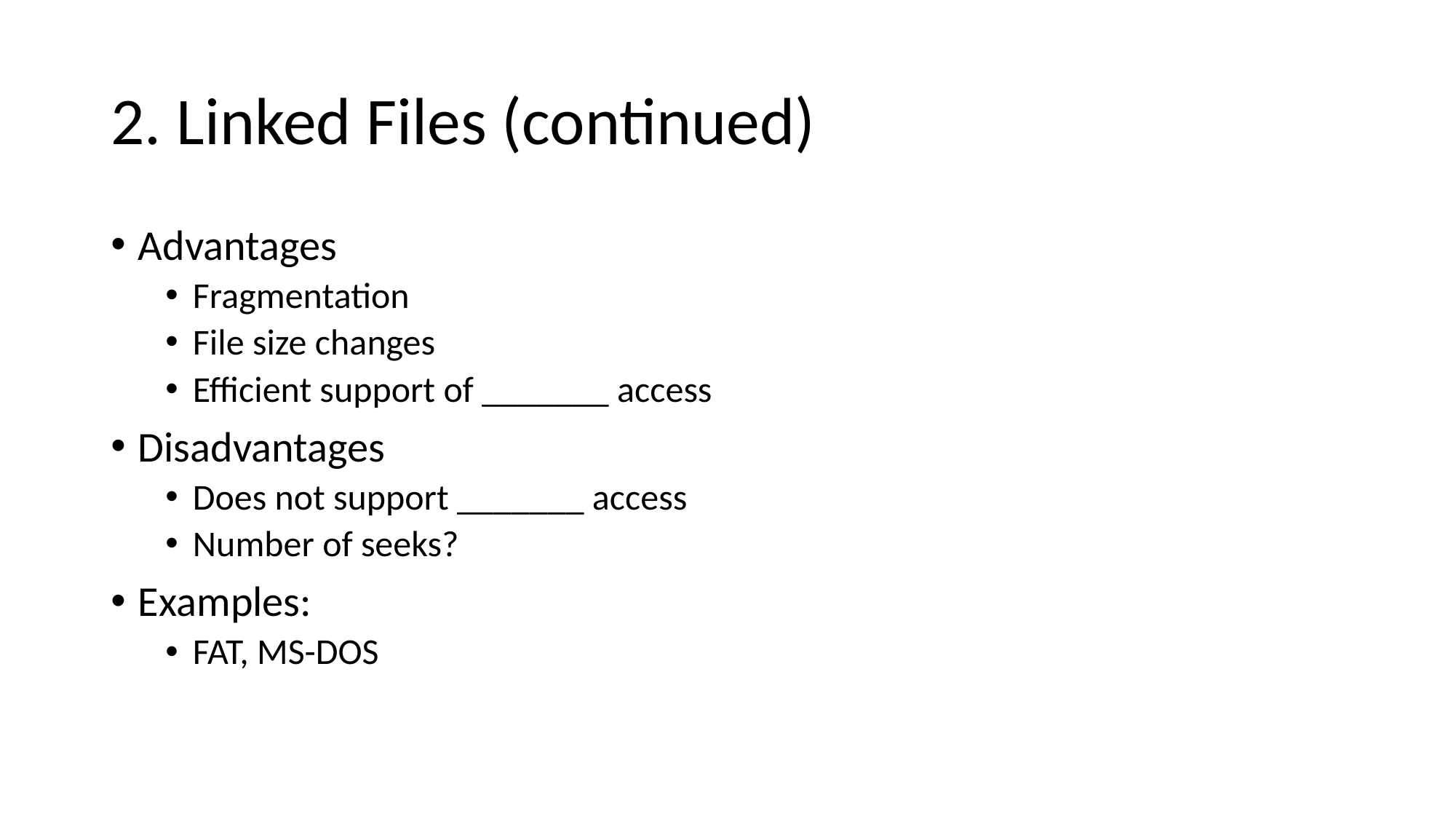

# 2. Linked Files (continued)
Advantages
Fragmentation
File size changes
Efficient support of _______ access
Disadvantages
Does not support _______ access
Number of seeks?
Examples:
FAT, MS-DOS